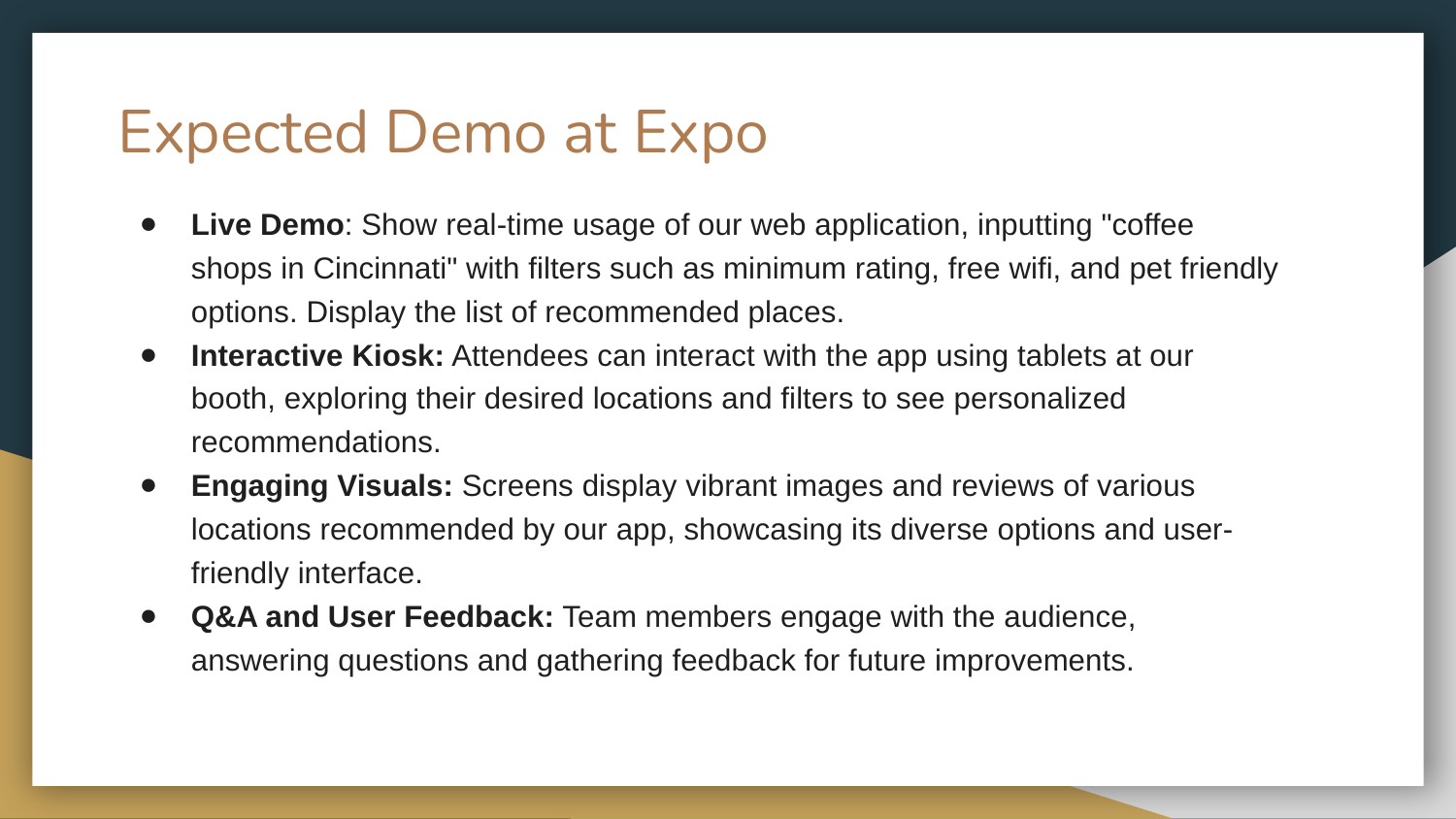

# Expected Demo at Expo
Live Demo: Show real-time usage of our web application, inputting "coffee shops in Cincinnati" with filters such as minimum rating, free wifi, and pet friendly options. Display the list of recommended places.
Interactive Kiosk: Attendees can interact with the app using tablets at our booth, exploring their desired locations and filters to see personalized recommendations.
Engaging Visuals: Screens display vibrant images and reviews of various locations recommended by our app, showcasing its diverse options and user-friendly interface.
Q&A and User Feedback: Team members engage with the audience, answering questions and gathering feedback for future improvements.